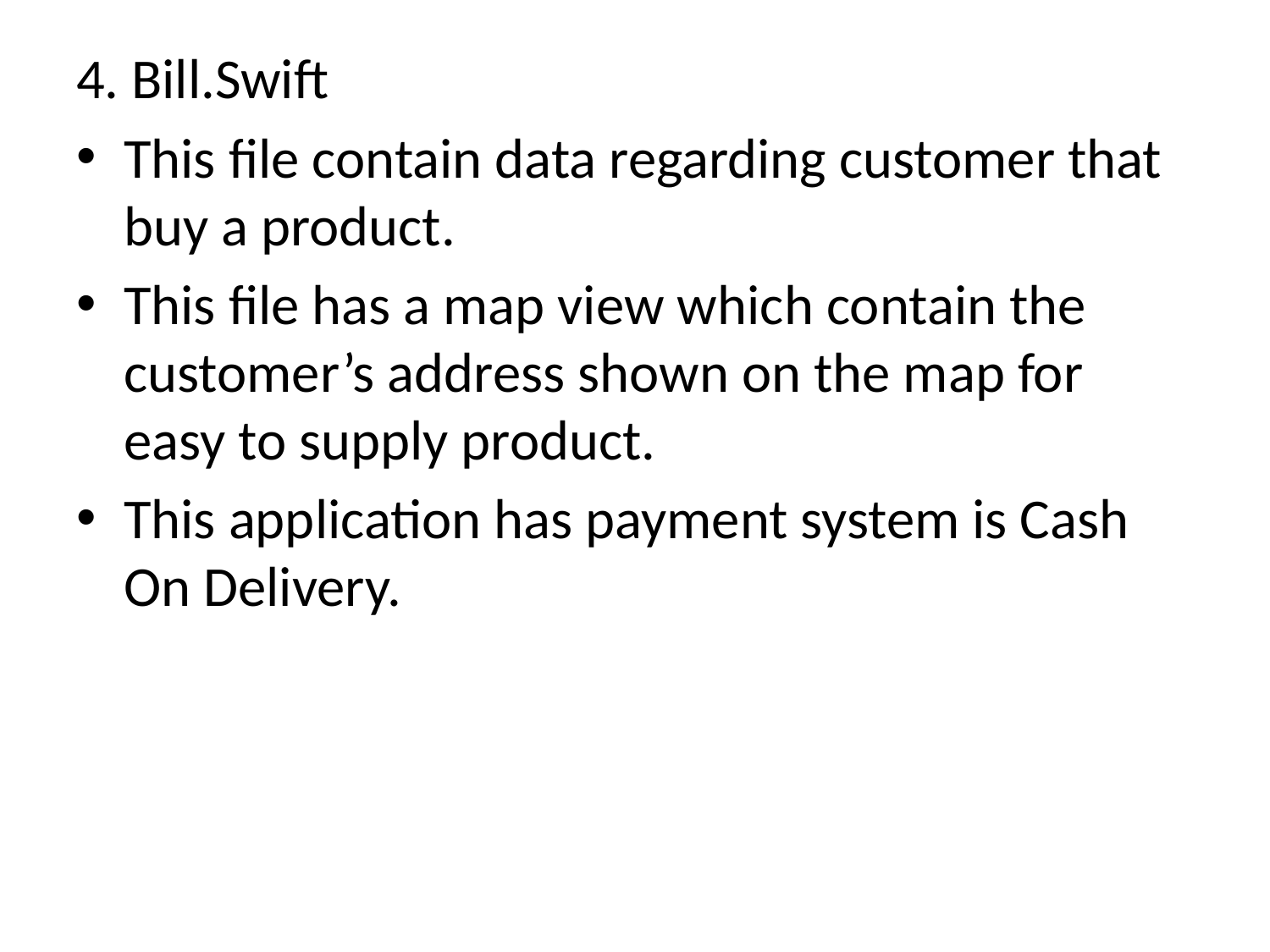

4. Bill.Swift
This file contain data regarding customer that buy a product.
This file has a map view which contain the customer’s address shown on the map for easy to supply product.
This application has payment system is Cash On Delivery.